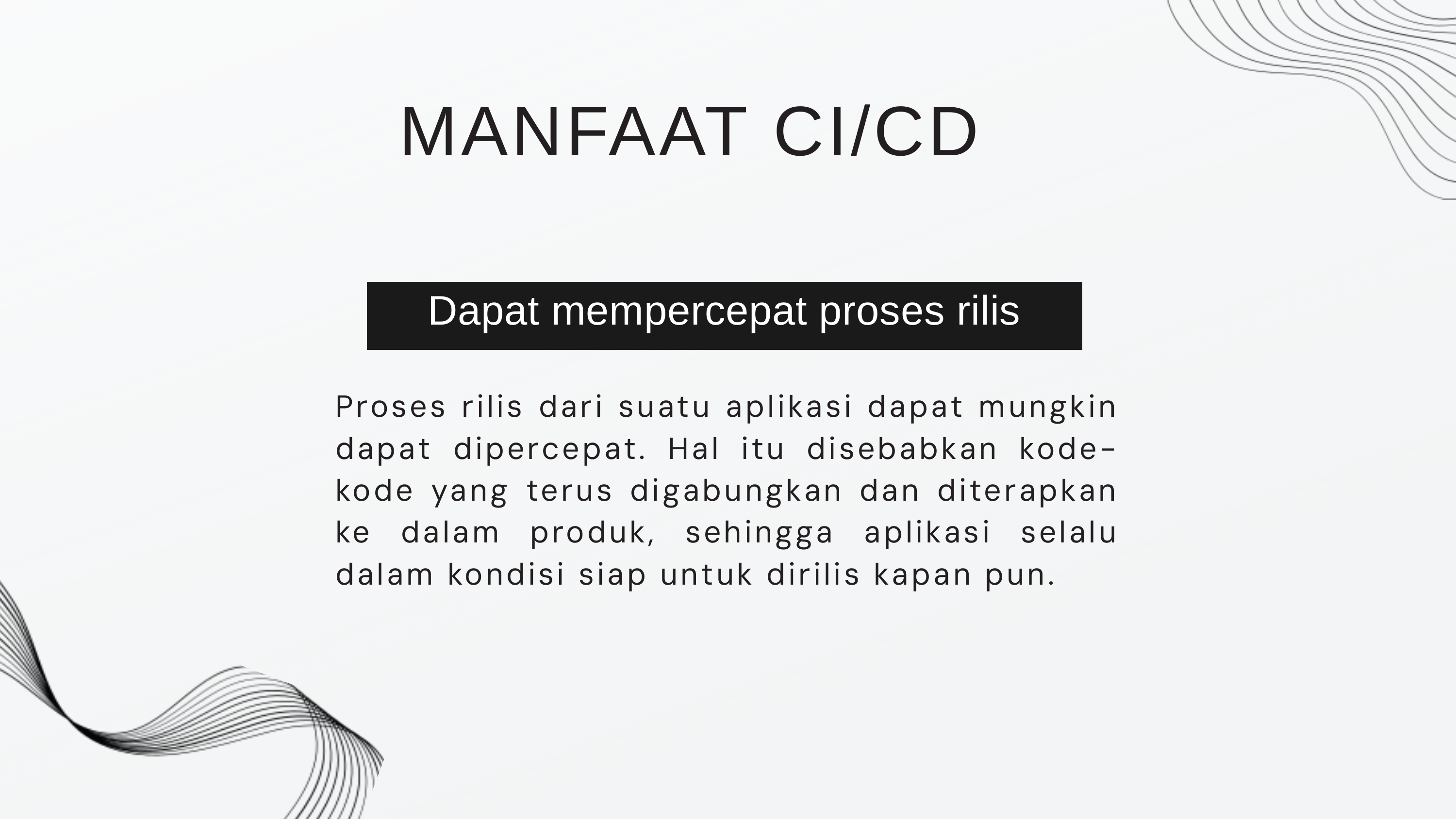

MANFAAT CI/CD

Dapat mempercepat proses rilis
Proses rilis dari suatu aplikasi dapat mungkin dapat dipercepat. Hal itu disebabkan kode-kode yang terus digabungkan dan diterapkan ke dalam produk, sehingga aplikasi selalu dalam kondisi siap untuk dirilis kapan pun.